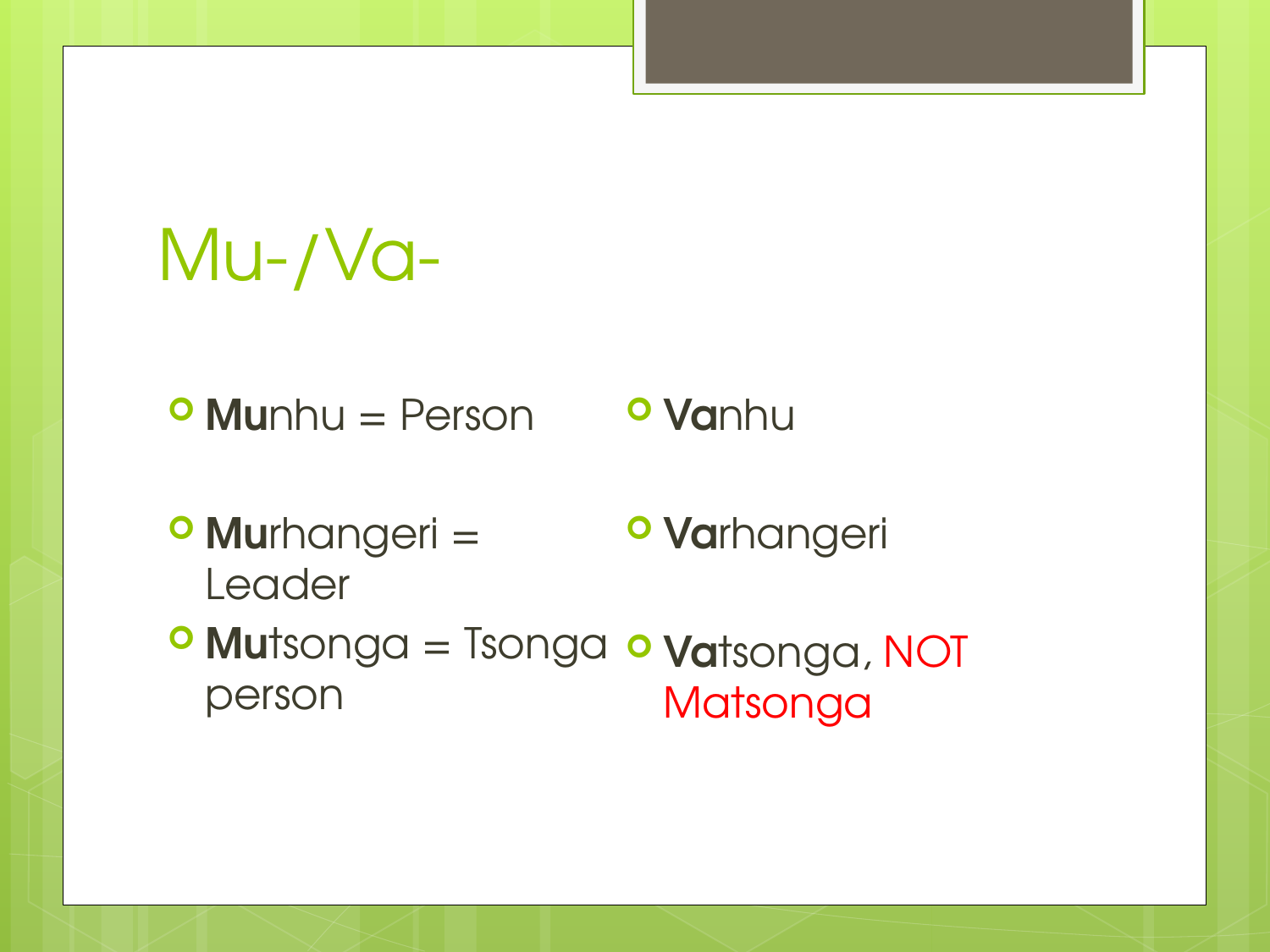

# Mu-/Va-

Munhu = Person

Murhangeri = Leader
Mutsonga = Tsonga person

Vanhu

Varhangeri

Vatsonga, NOT Matsonga